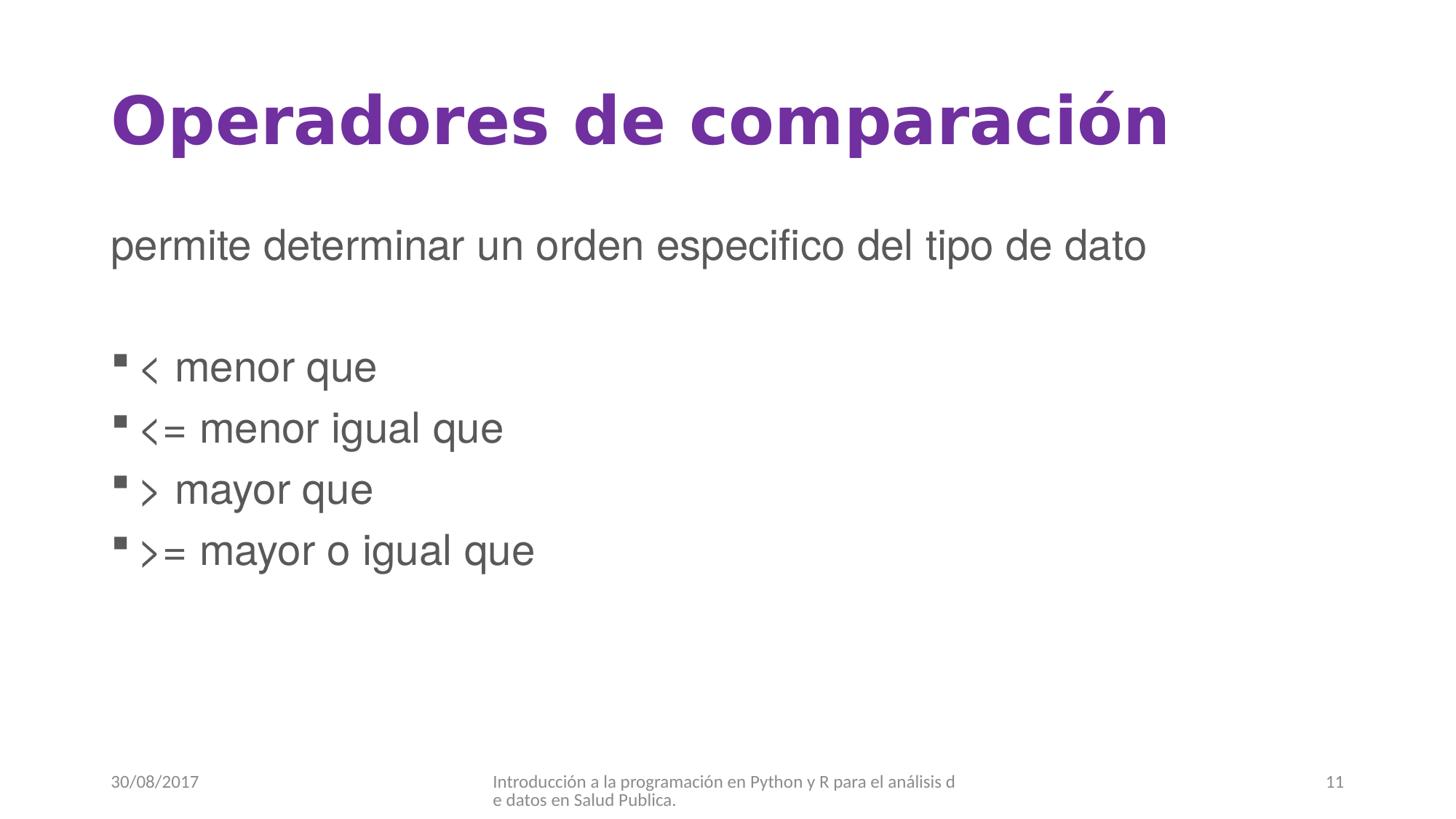

# Operadores de comparación
permite determinar un orden especifico del tipo de dato

< menor que
<= menor igual que
> mayor que
>= mayor o igual que

30/08/2017
Introducción a la programación en Python y R para el análisis de datos en Salud Publica.
11